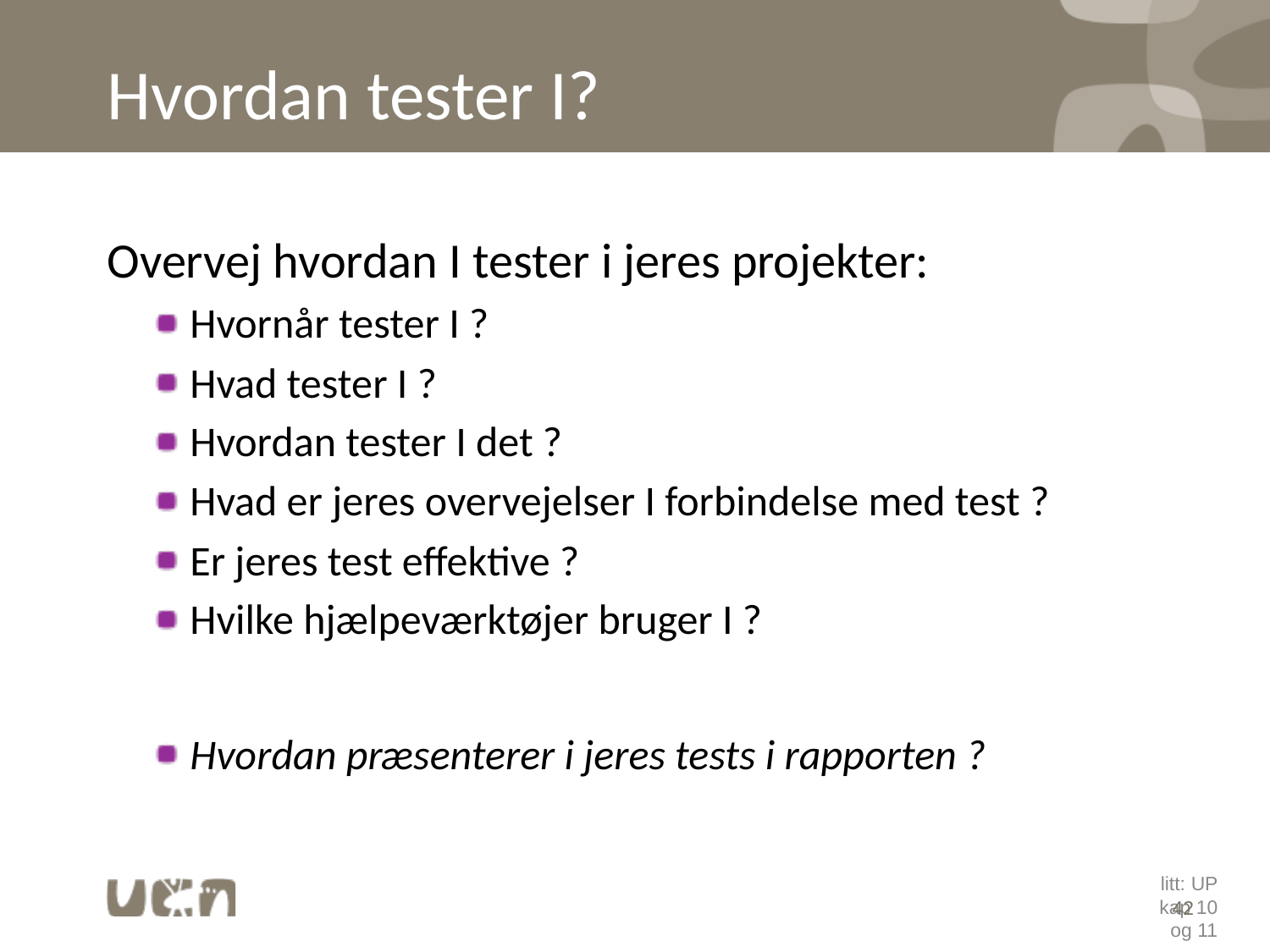

# Hvordan tester I?
Overvej hvordan I tester i jeres projekter:
Hvornår tester I ?
Hvad tester I ?
Hvordan tester I det ?
Hvad er jeres overvejelser I forbindelse med test ?
Er jeres test effektive ?
Hvilke hjælpeværktøjer bruger I ?

Hvordan præsenterer i jeres tests i rapporten ?
litt: UP kap 10 og 11
42